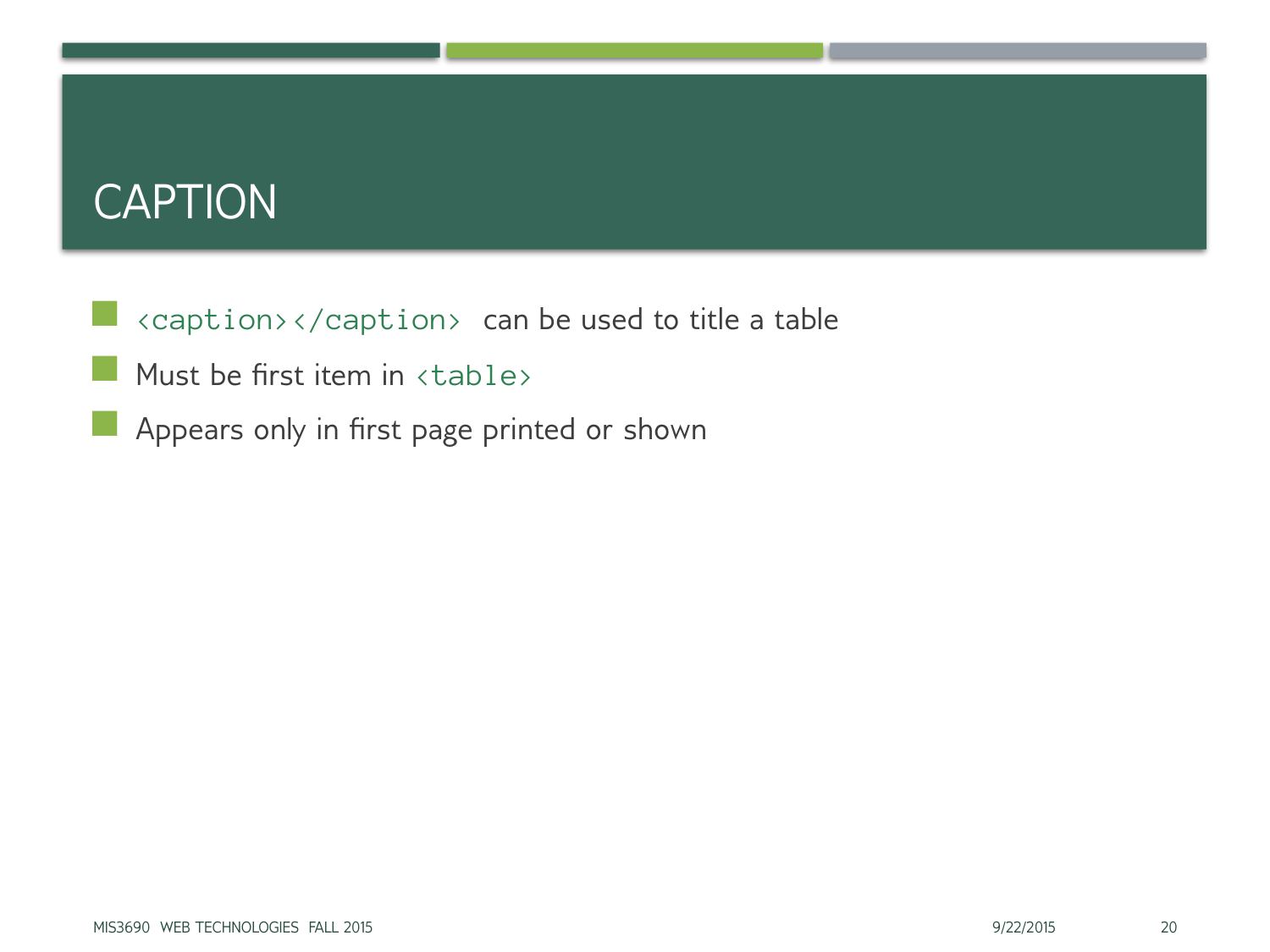

# Caption
<caption></caption> can be used to title a table
Must be first item in <table>
Appears only in first page printed or shown

MIS3690  Web Technologies  Fall 2015
9/22/2015
20